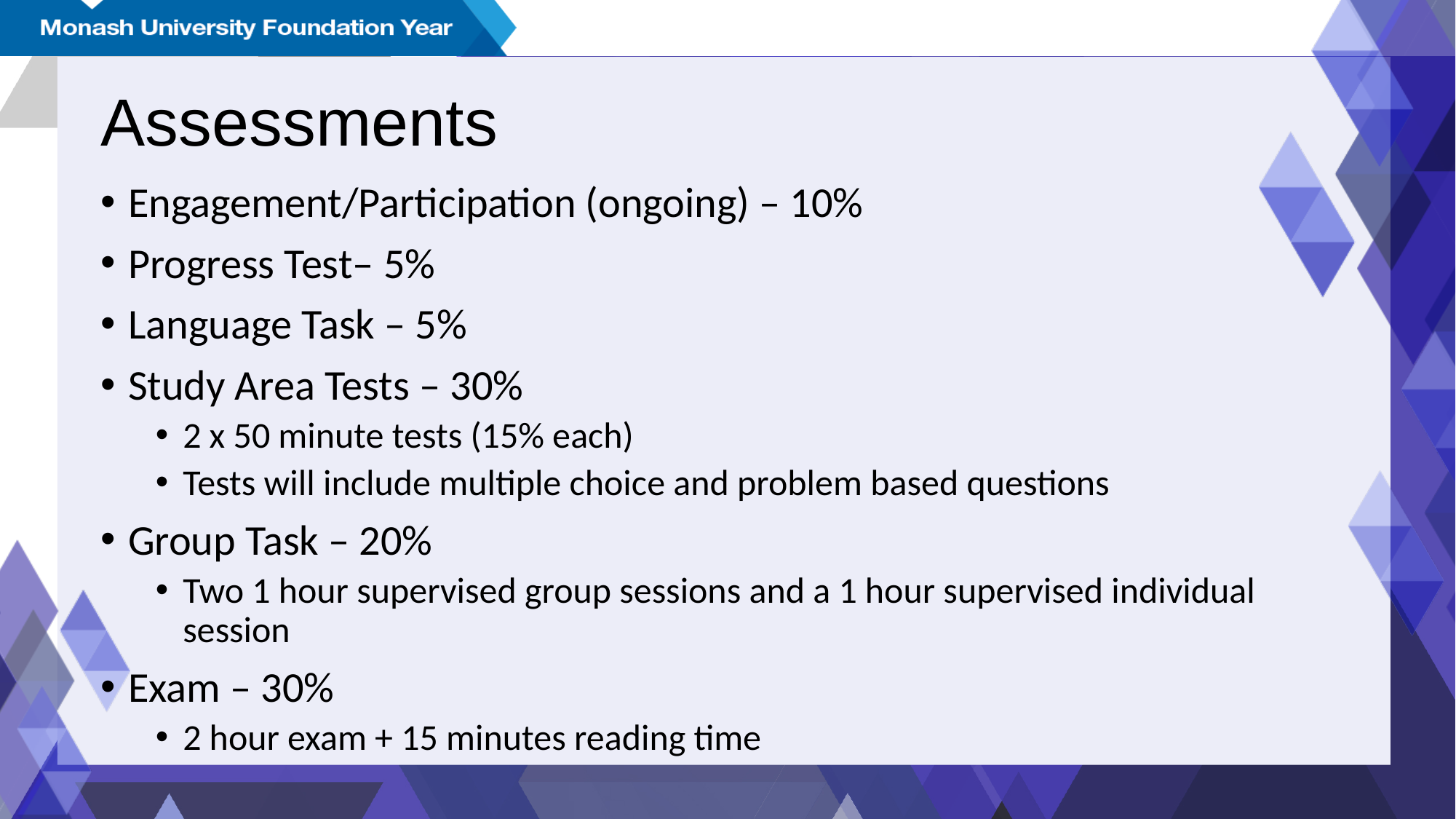

# Assessments
Engagement/Participation (ongoing) – 10%
Progress Test– 5%
Language Task – 5%
Study Area Tests – 30%
2 x 50 minute tests (15% each)
Tests will include multiple choice and problem based questions
Group Task – 20%
Two 1 hour supervised group sessions and a 1 hour supervised individual session
Exam – 30%
2 hour exam + 15 minutes reading time